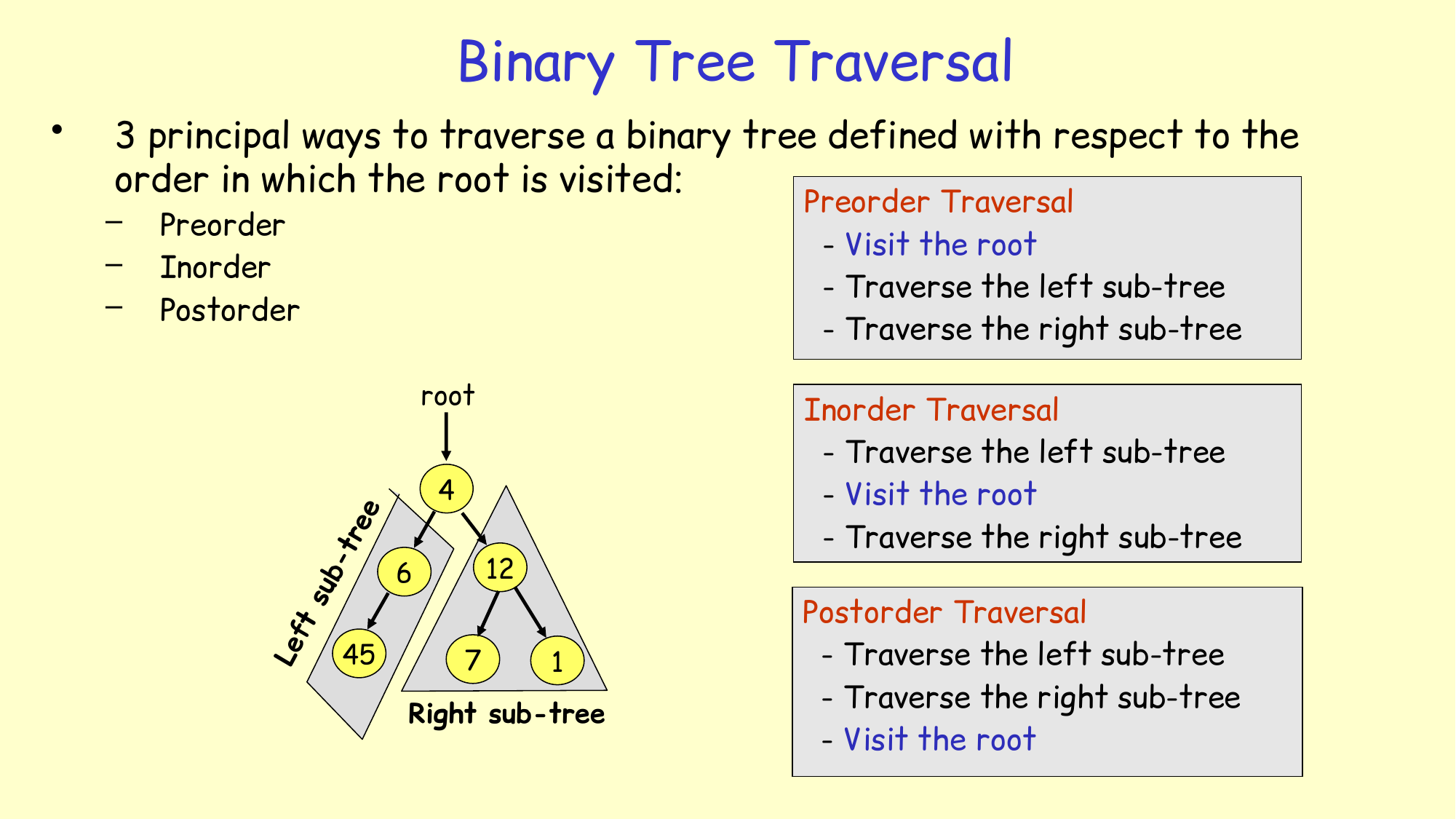

# Binary Tree Traversal
3 principal ways to traverse a binary tree defined with respect to the order in which the root is visited:
Preorder
Inorder
Postorder
Preorder Traversal
  - Visit the root
  - Traverse the left sub-tree
  - Traverse the right sub-tree
root
Inorder Traversal
  - Traverse the left sub-tree
  - Visit the root
  - Traverse the right sub-tree

4

12
6
Left sub-tree

Postorder Traversal
  - Traverse the left sub-tree
  - Traverse the right sub-tree
  - Visit the root

45
7
1
Right sub-tree